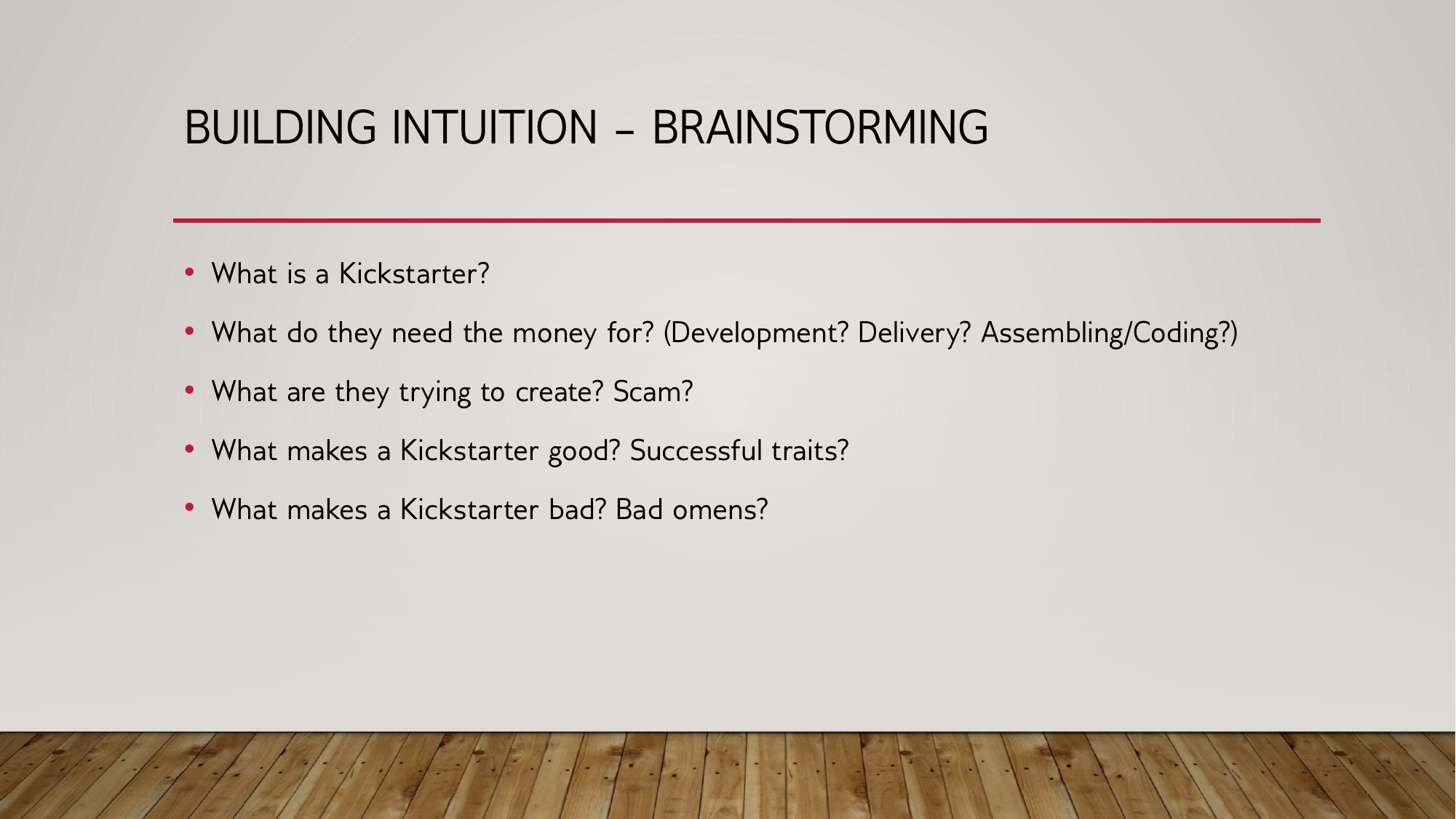

# Building Intuition – Brainstorming
What is a Kickstarter?
What do they need the money for? (Development? Delivery? Assembling/Coding?)
What are they trying to create? Scam?
What makes a Kickstarter good? Successful traits?
What makes a Kickstarter bad? Bad omens?